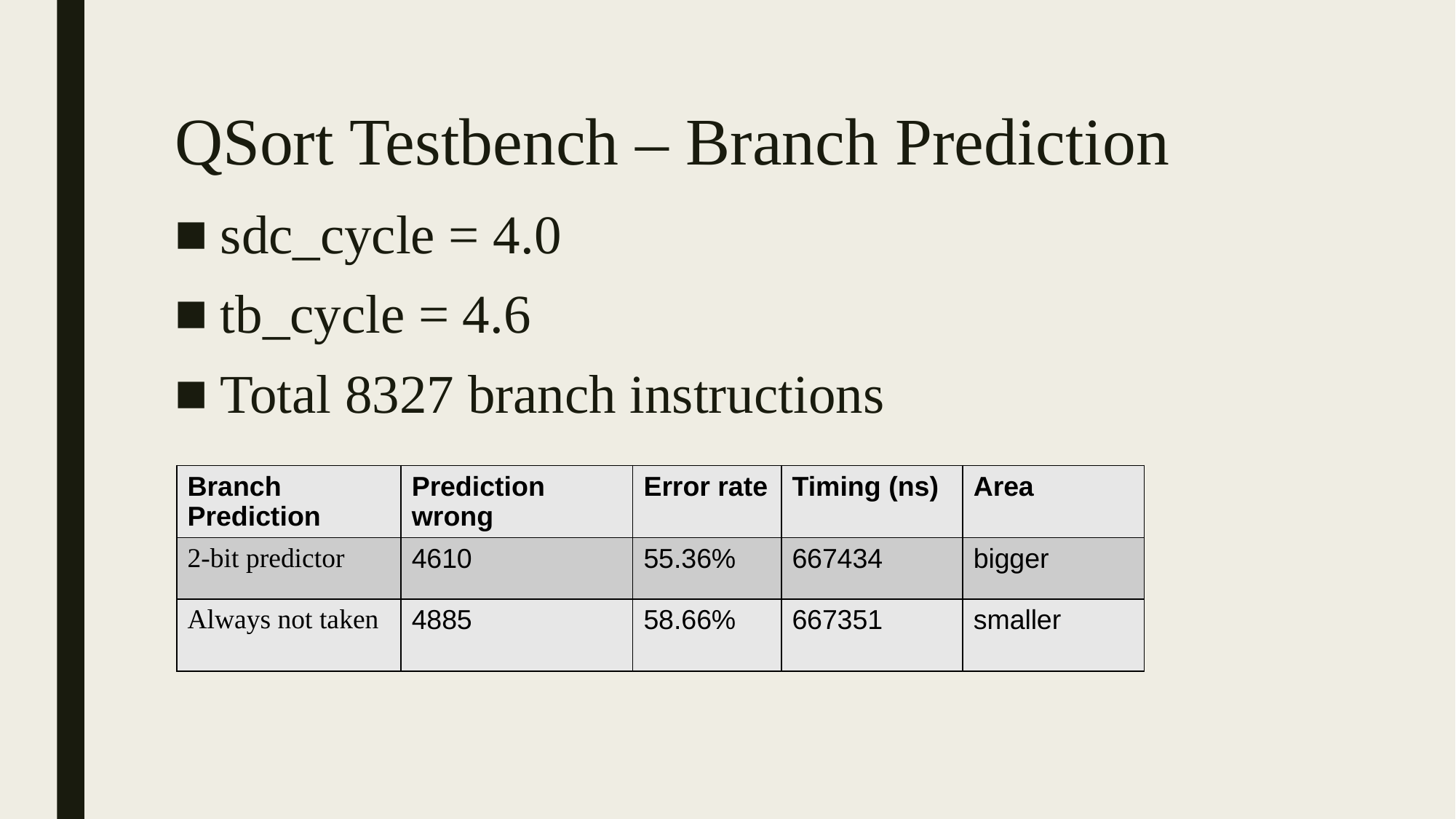

QSort Testbench – Branch Prediction
sdc_cycle = 4.0
tb_cycle = 4.6
Total 8327 branch instructions

| Branch Prediction | Prediction wrong | Error rate | Timing (ns) | Area |
| --- | --- | --- | --- | --- |
| 2-bit predictor | 4610 | 55.36% | 667434 | bigger |
| Always not taken | 4885 | 58.66% | 667351 | smaller |